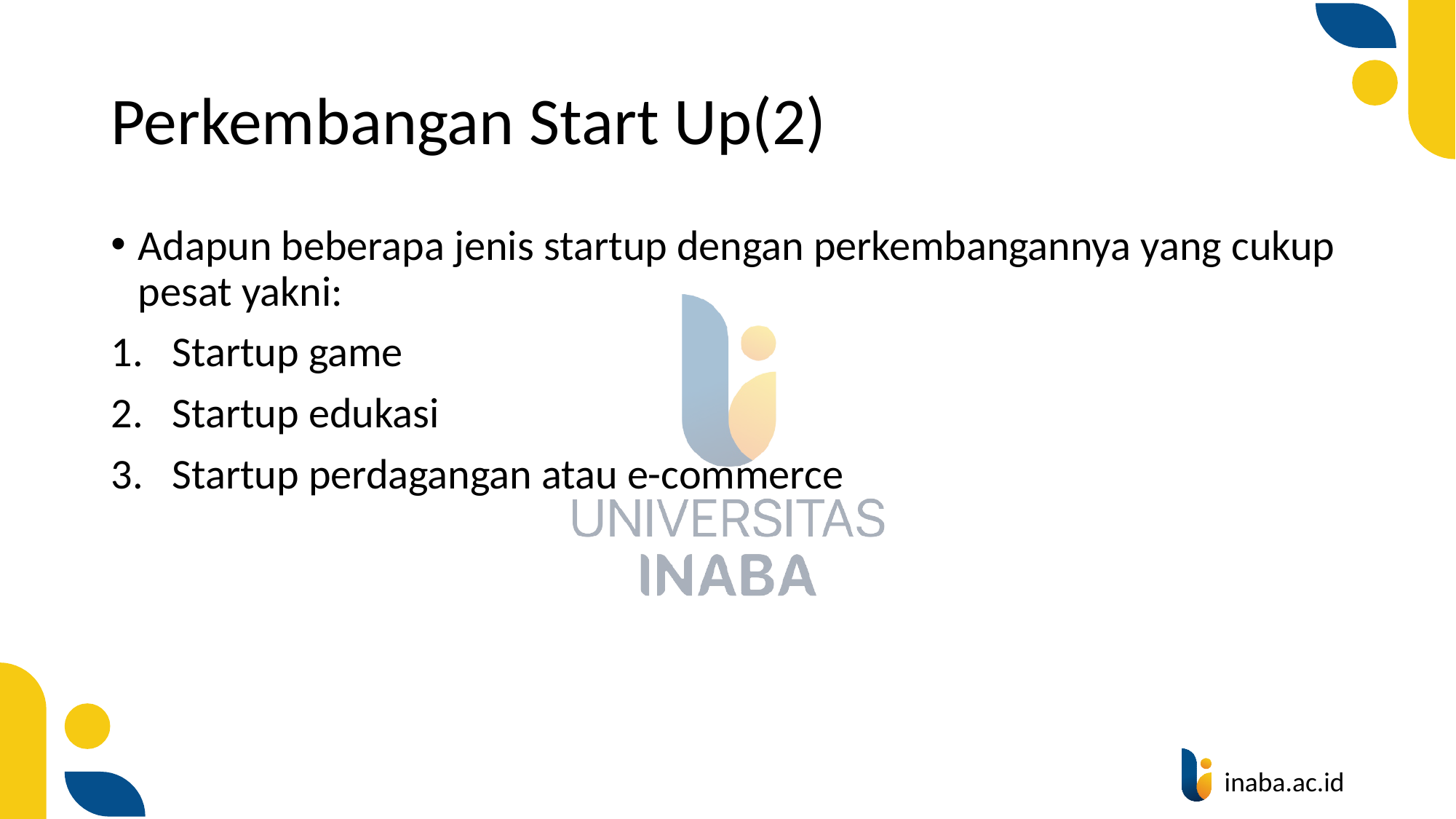

# Perkembangan Start Up(2)
Adapun beberapa jenis startup dengan perkembangannya yang cukup pesat yakni:
Startup game
Startup edukasi
Startup perdagangan atau e-commerce